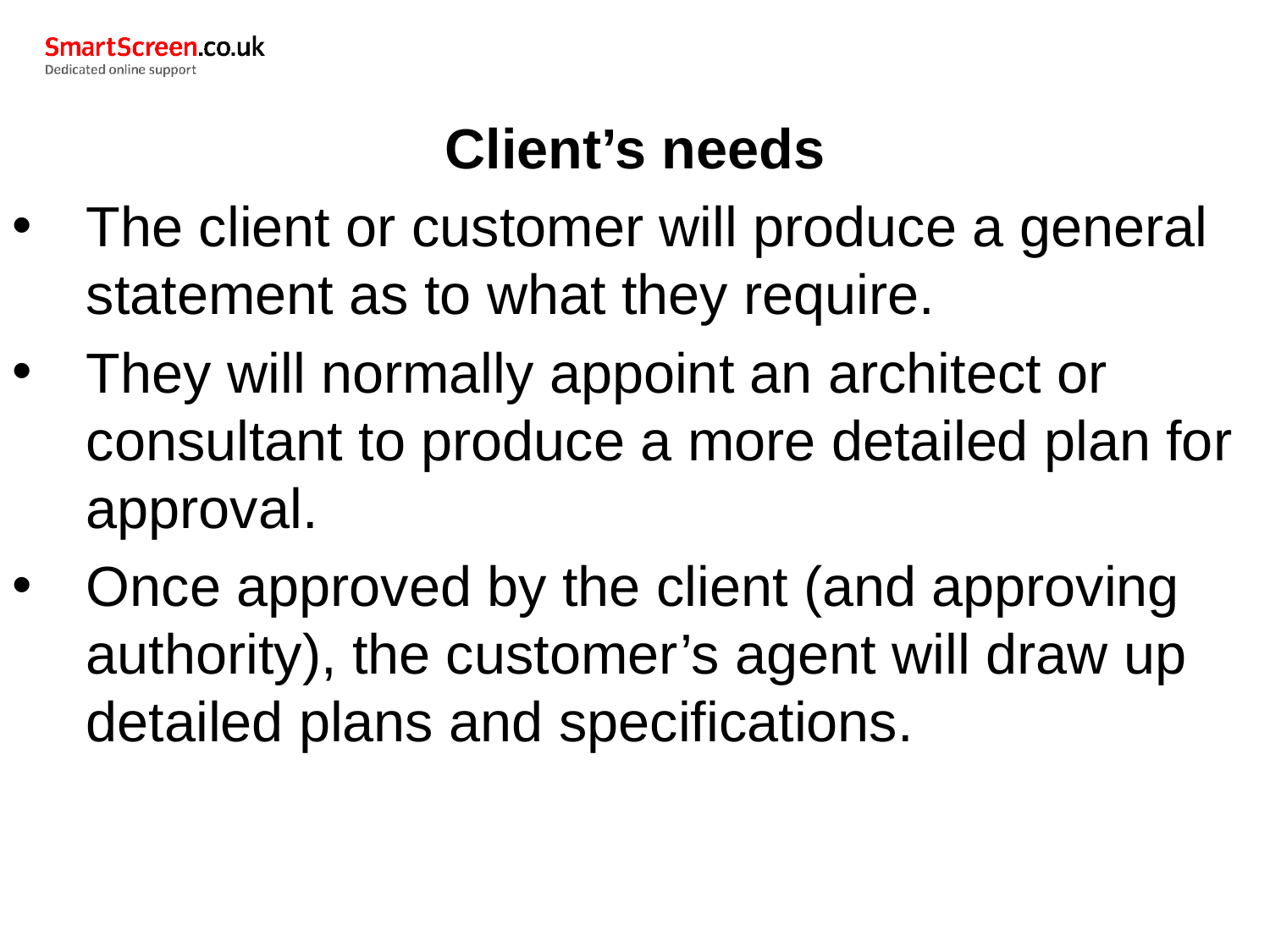

Client’s needs
The client or customer will produce a general statement as to what they require.
They will normally appoint an architect or consultant to produce a more detailed plan for approval.
Once approved by the client (and approving authority), the customer’s agent will draw up detailed plans and specifications.